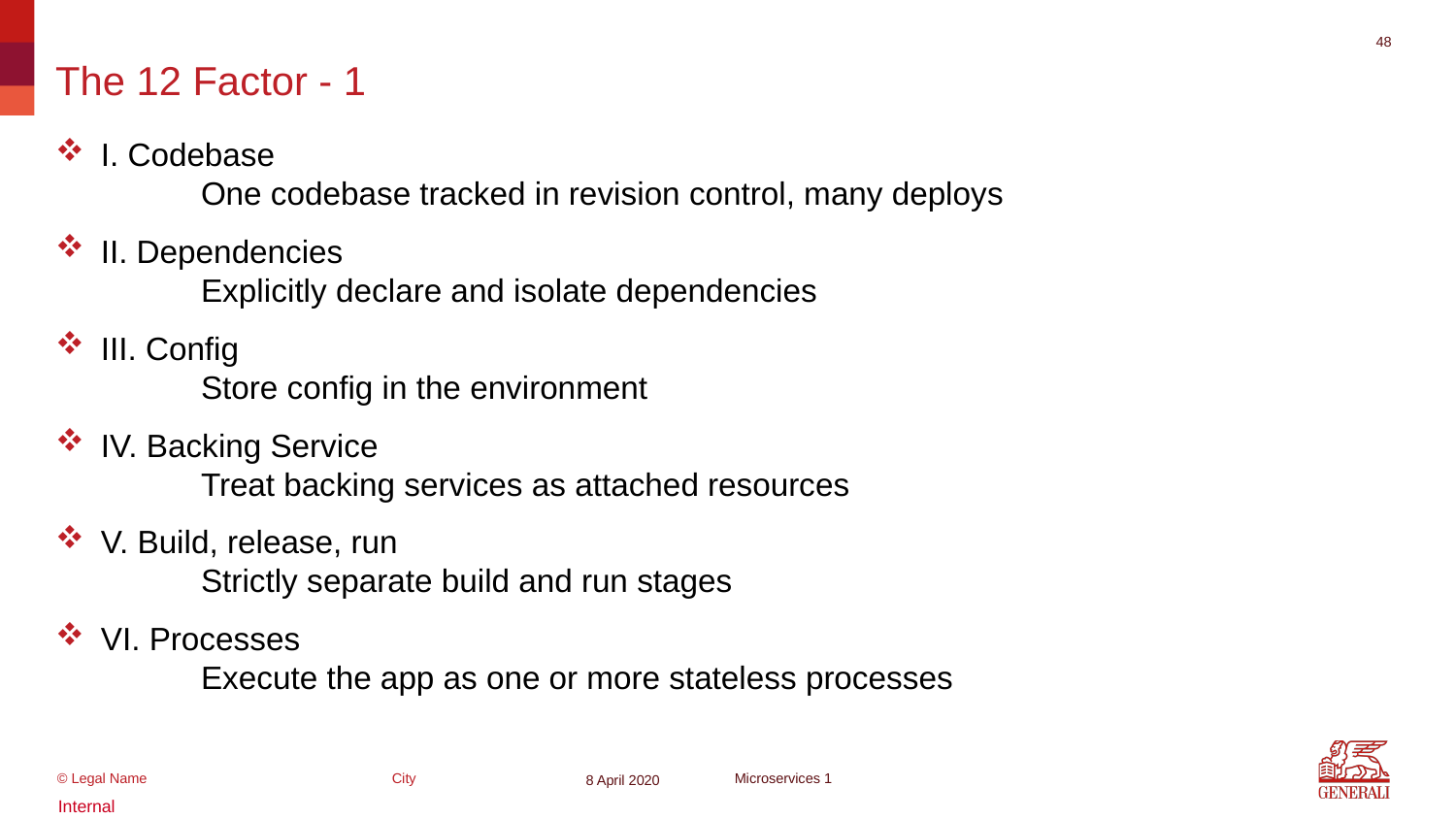

48
# The 12 Factor - 1
I. Codebase
	One codebase tracked in revision control, many deploys

II. Dependencies
	Explicitly declare and isolate dependencies

III. Config
	Store config in the environment

IV. Backing Service
	Treat backing services as attached resources

V. Build, release, run
	Strictly separate build and run stages

VI. Processes
	Execute the app as one or more stateless processes

8 April 2020
Microservices 1